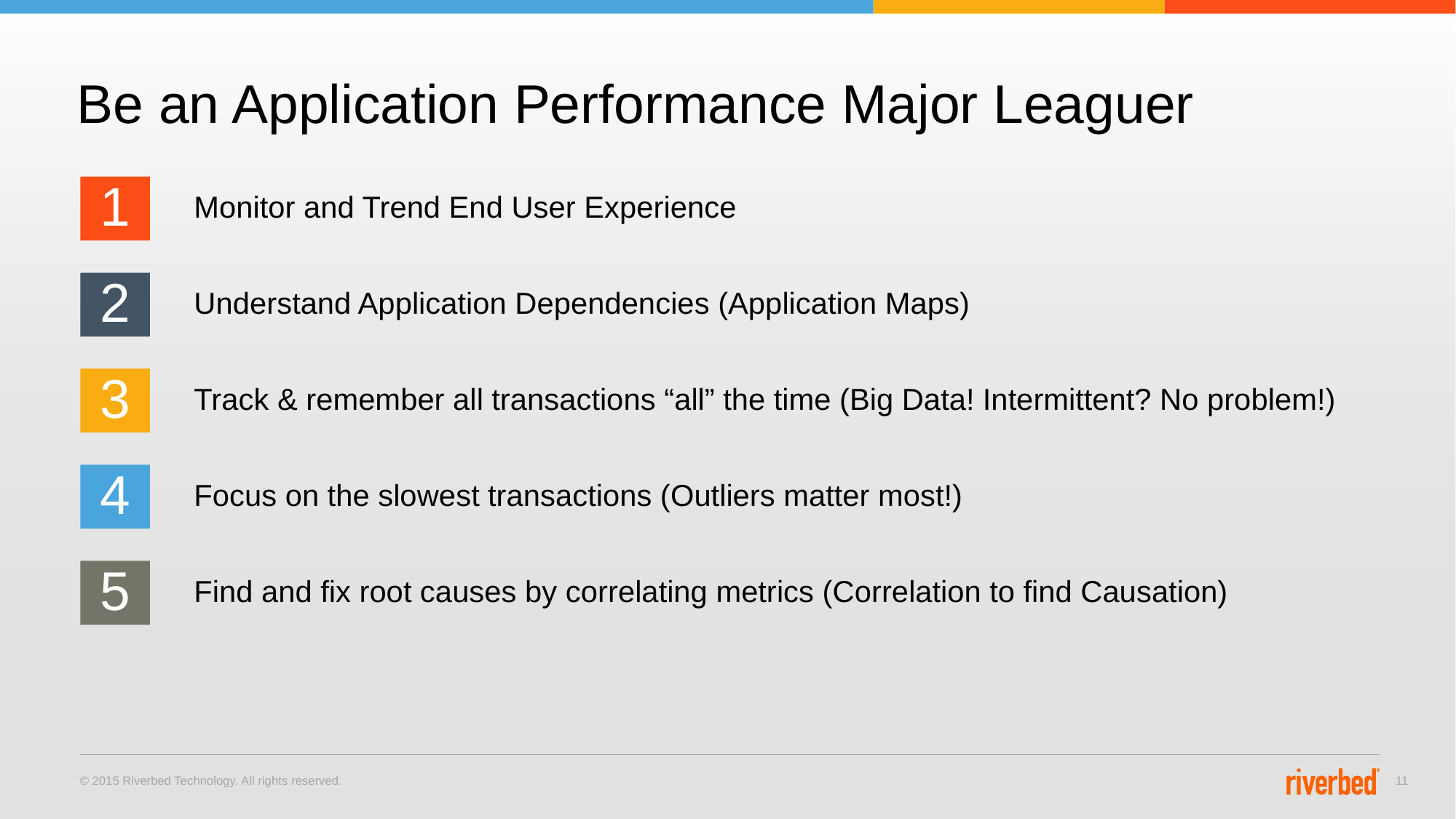

# Be an Application Performance Major Leaguer
Monitor and Trend End User Experience
1
Understand Application Dependencies (Application Maps)
2
Track & remember all transactions “all” the time (Big Data! Intermittent? No problem!)
3
Focus on the slowest transactions (Outliers matter most!)
4
Find and fix root causes by correlating metrics (Correlation to find Causation)
5